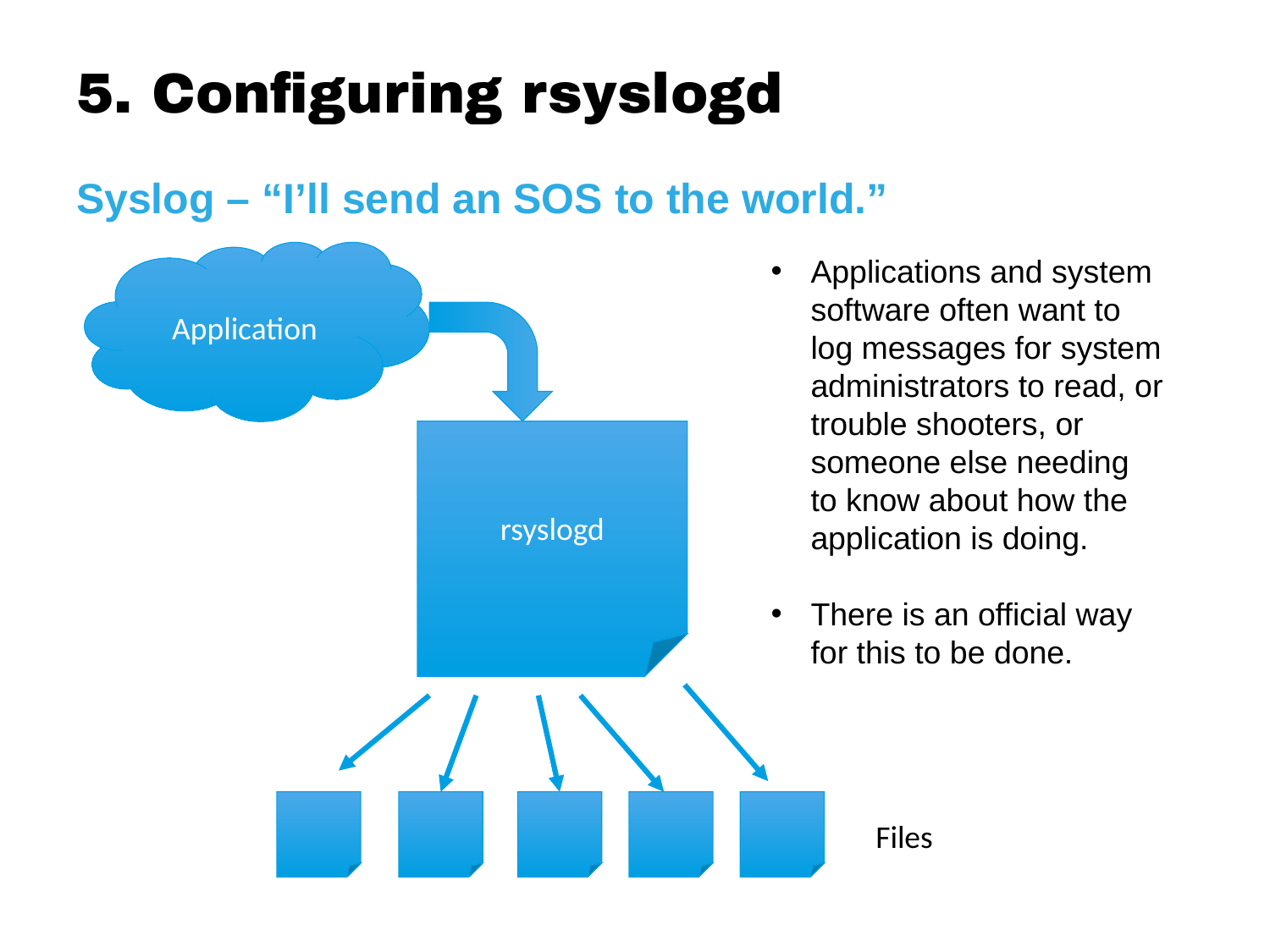

# 5. Configuring rsyslogd
Syslog – “I’ll send an SOS to the world.”
Application
Applications and system software often want to log messages for system administrators to read, or trouble shooters, or someone else needing to know about how the application is doing.

There is an official way for this to be done.

rsyslogd

Files